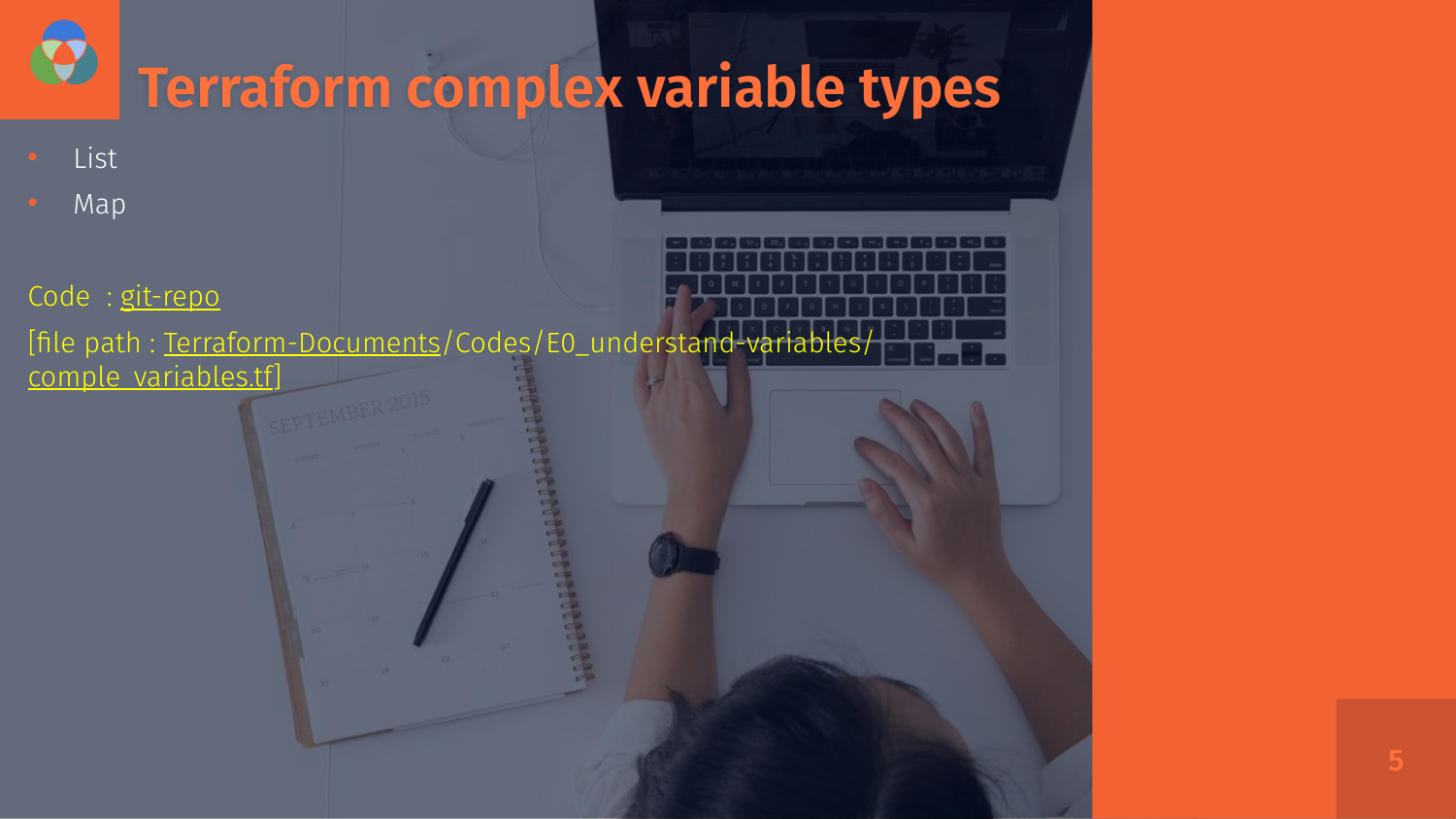

# Terraform complex variable types
List
Map

Code  : git-repo
[file path : Terraform-Documents/Codes/E0_understand-variables/comple_variables.tf]

5